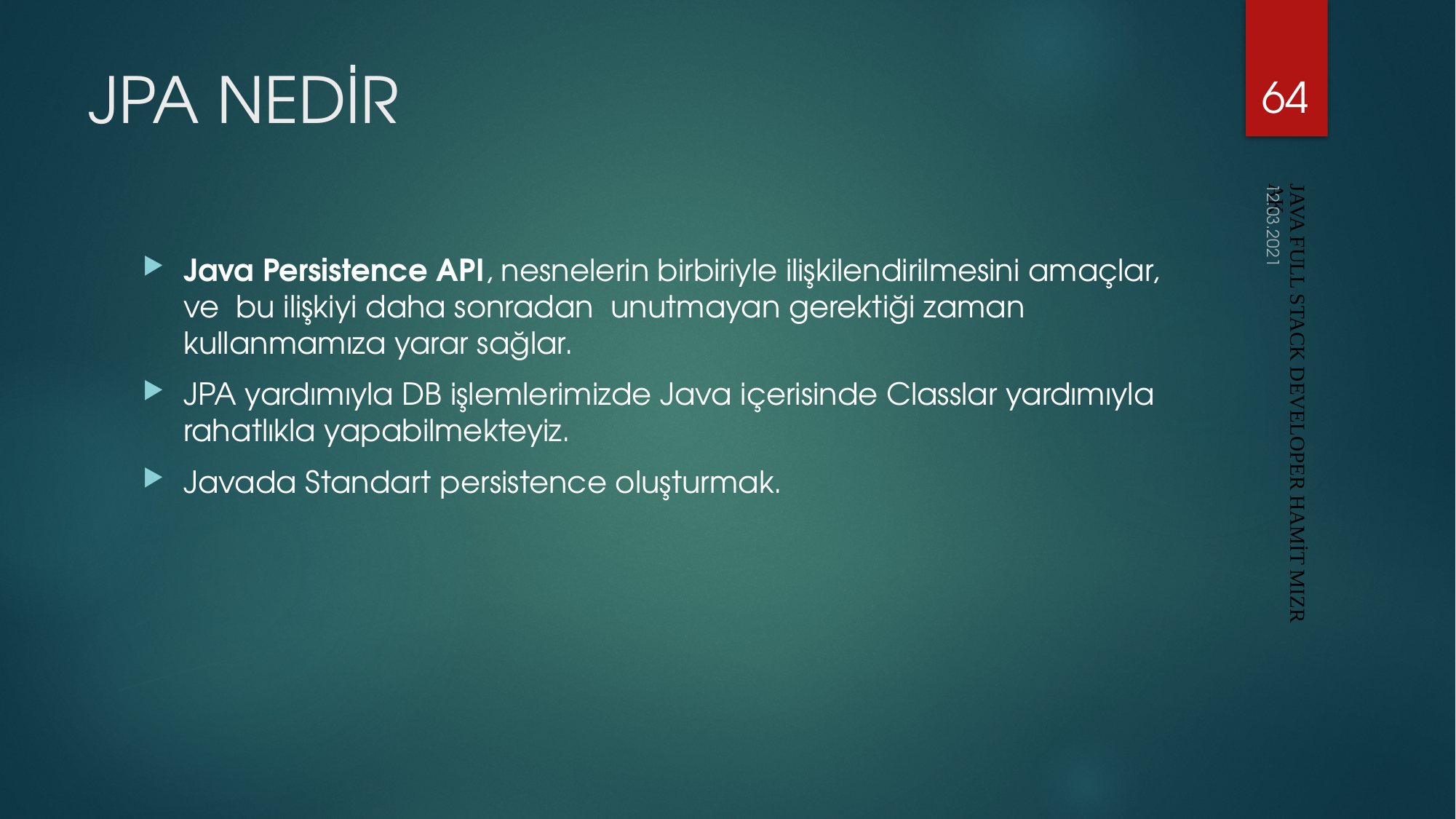

64
# JPA NEDİR
12.03.2021
Java Persistence API, nesnelerin birbiriyle ilişkilendirilmesini amaçlar, ve  bu ilişkiyi daha sonradan  unutmayan gerektiği zaman kullanmamıza yarar sağlar.
JPA yardımıyla DB işlemlerimizde Java içerisinde Classlar yardımıyla rahatlıkla yapabilmekteyiz.
Javada Standart persistence oluşturmak.
JAVA FULL STACK DEVELOPER HAMİT MIZRAK